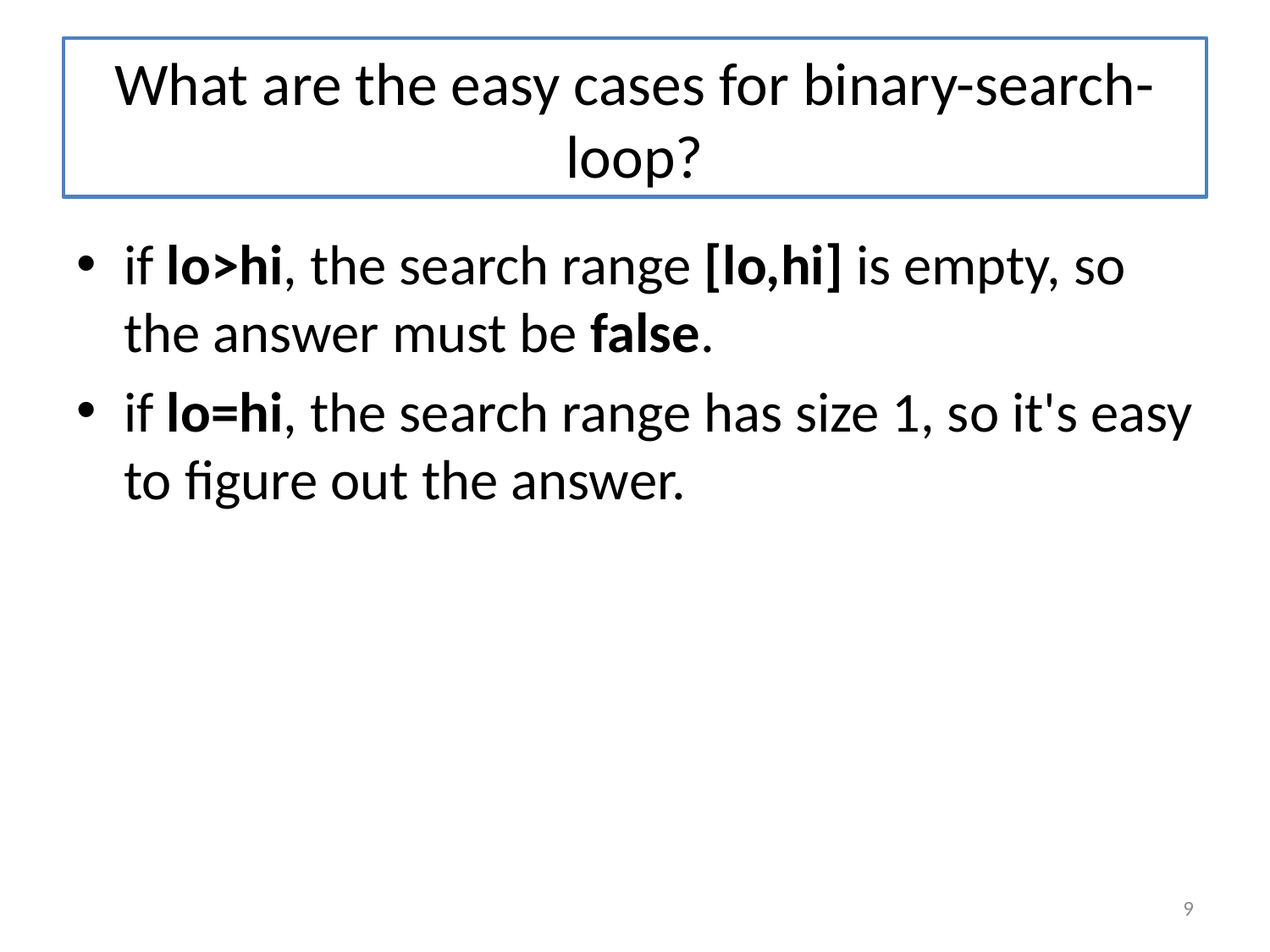

# What are the easy cases for binary-search-loop?
if lo>hi, the search range [lo,hi] is empty, so the answer must be false.
if lo=hi, the search range has size 1, so it's easy to figure out the answer.

9